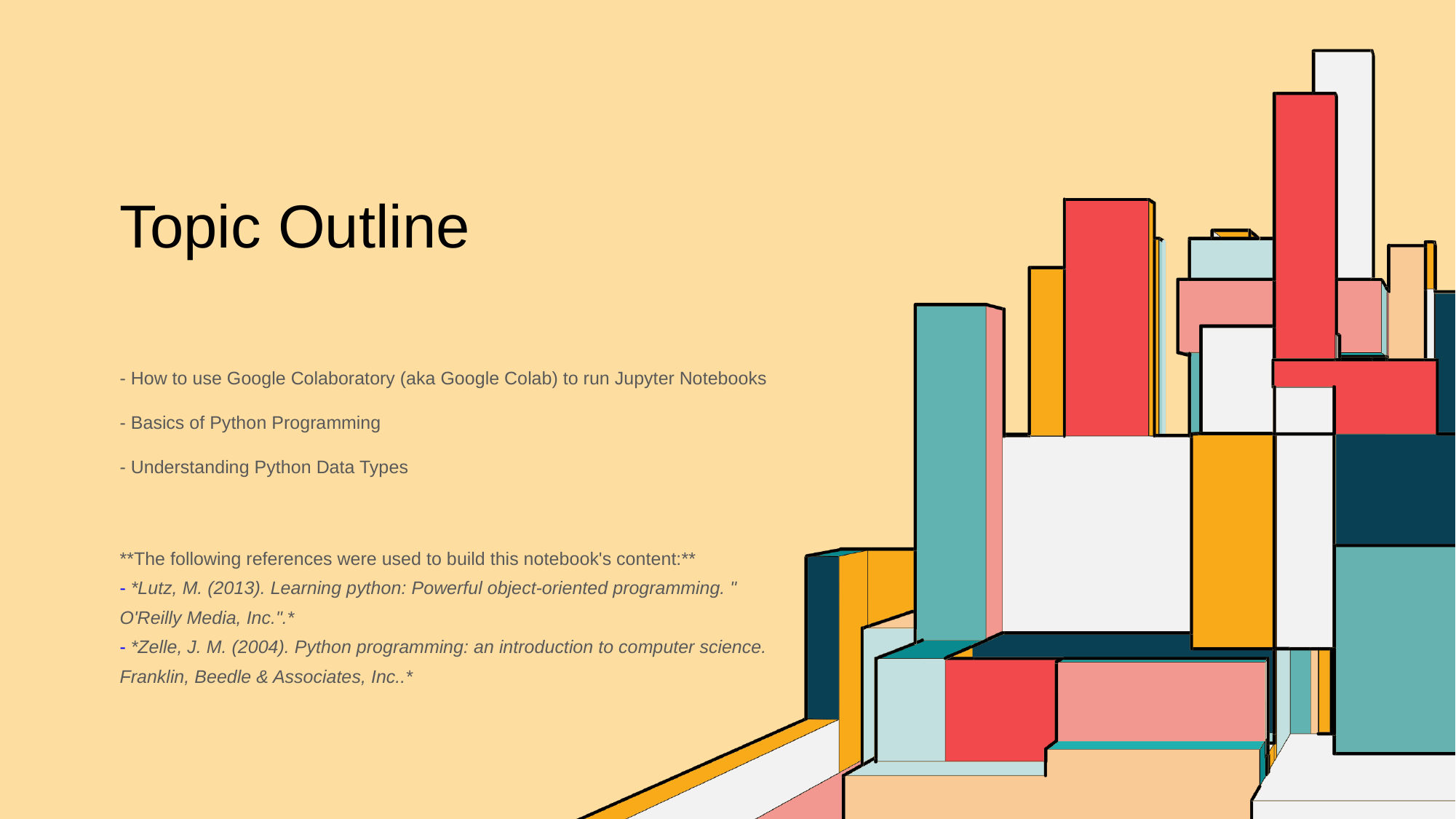

# Topic Outline

- How to use Google Colaboratory (aka Google Colab) to run Jupyter Notebooks
- Basics of Python Programming
- Understanding Python Data Types

**The following references were used to build this notebook's content:**
- *Lutz, M. (2013). Learning python: Powerful object-oriented programming. " O'Reilly Media, Inc.".*
- *Zelle, J. M. (2004). Python programming: an introduction to computer science. Franklin, Beedle & Associates, Inc..*